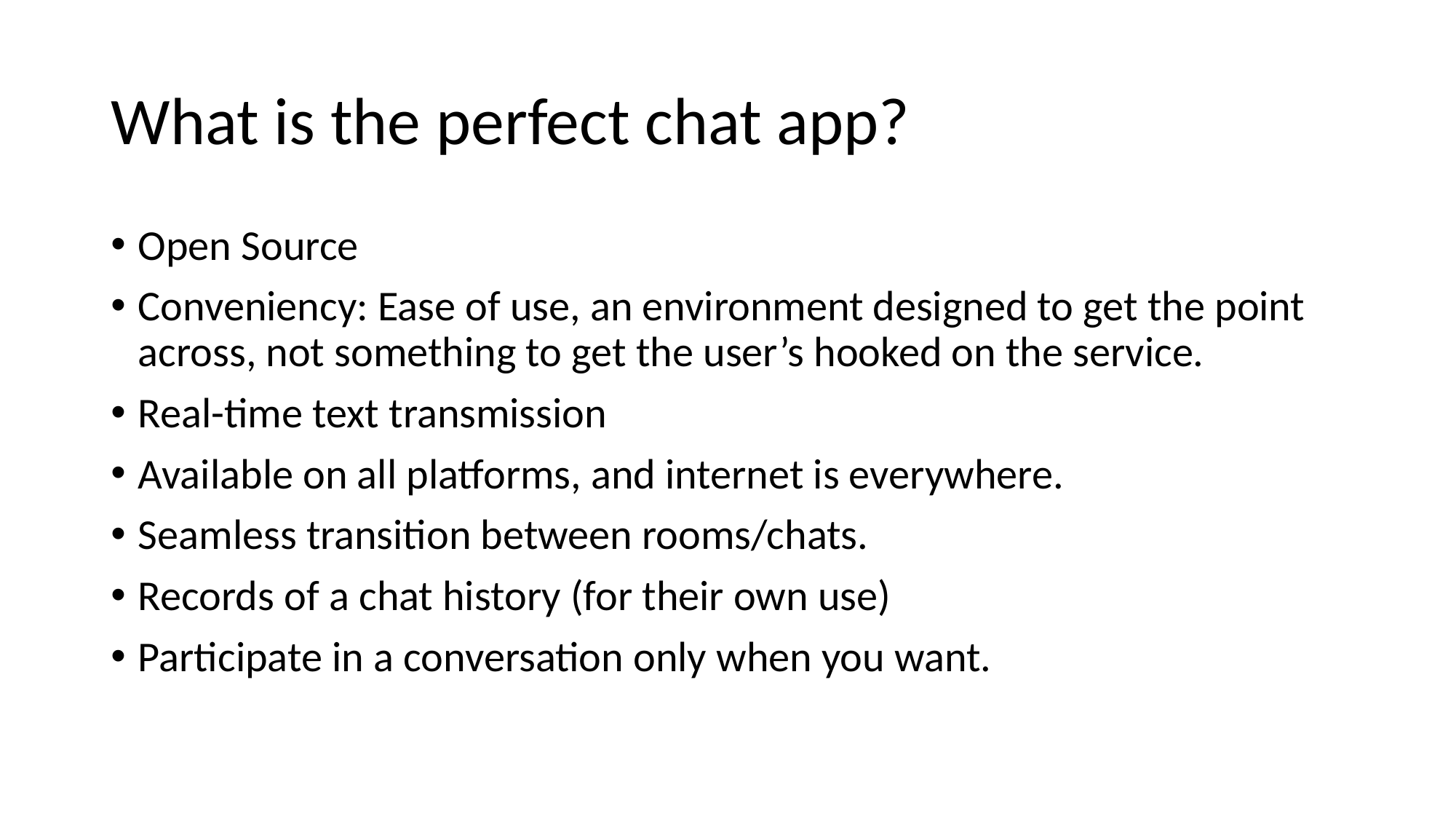

# What is the perfect chat app?
Open Source
Conveniency: Ease of use, an environment designed to get the point across, not something to get the user’s hooked on the service.
Real-time text transmission
Available on all platforms, and internet is everywhere.
Seamless transition between rooms/chats.
Records of a chat history (for their own use)
Participate in a conversation only when you want.